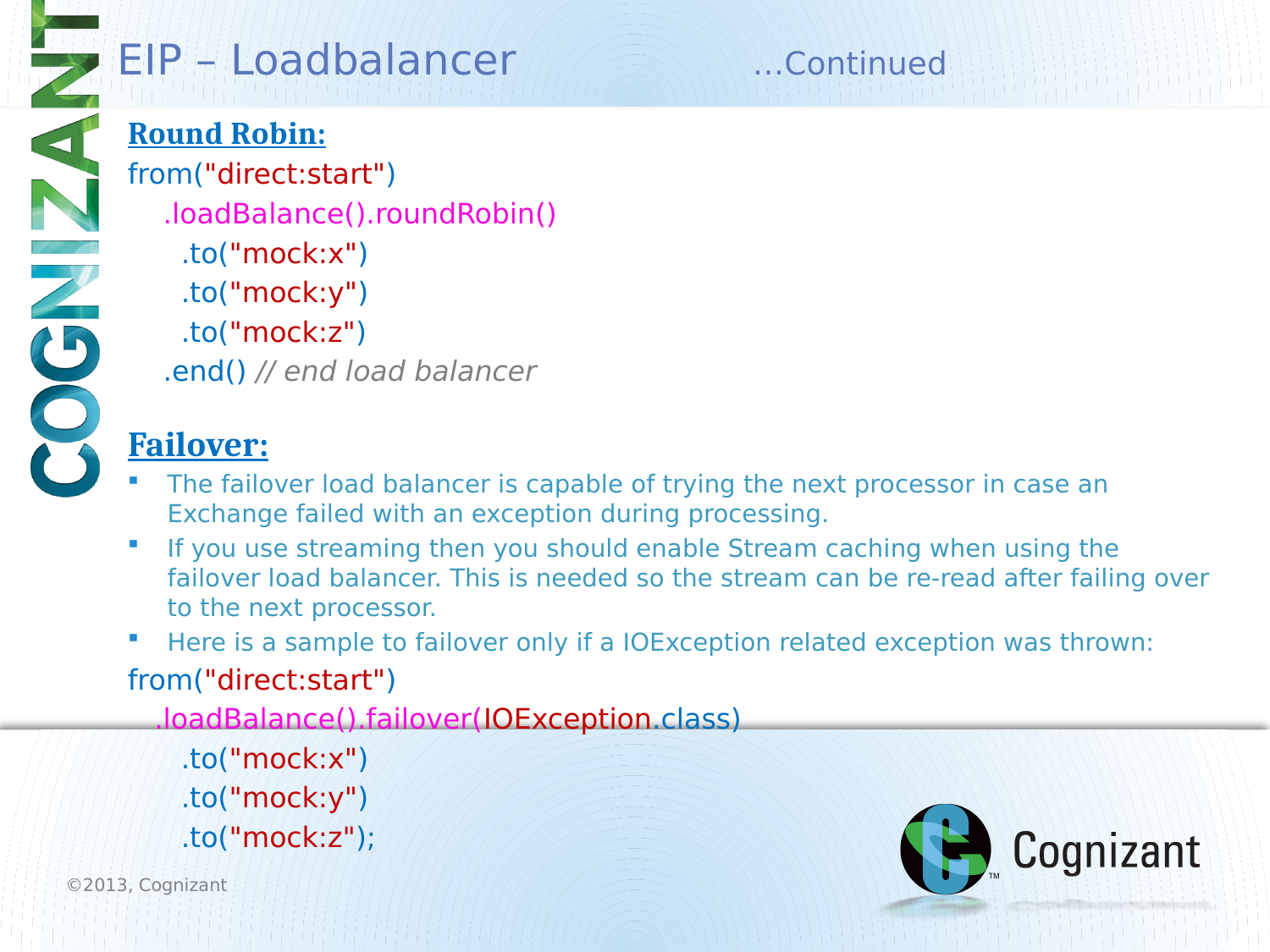

# EIP – Loadbalancer		…Continued
Round Robin:
from("direct:start")
    .loadBalance().roundRobin()
      .to("mock:x")
      .to("mock:y")
      .to("mock:z")
    .end() // end load balancer

Failover:
The failover load balancer is capable of trying the next processor in case an Exchange failed with an exception during processing.
If you use streaming then you should enable Stream caching when using the failover load balancer. This is needed so the stream can be re-read after failing over to the next processor.
Here is a sample to failover only if a IOException related exception was thrown:
from("direct:start")
   .loadBalance().failover(IOException.class)
      .to("mock:x")
      .to("mock:y")
      .to("mock:z");